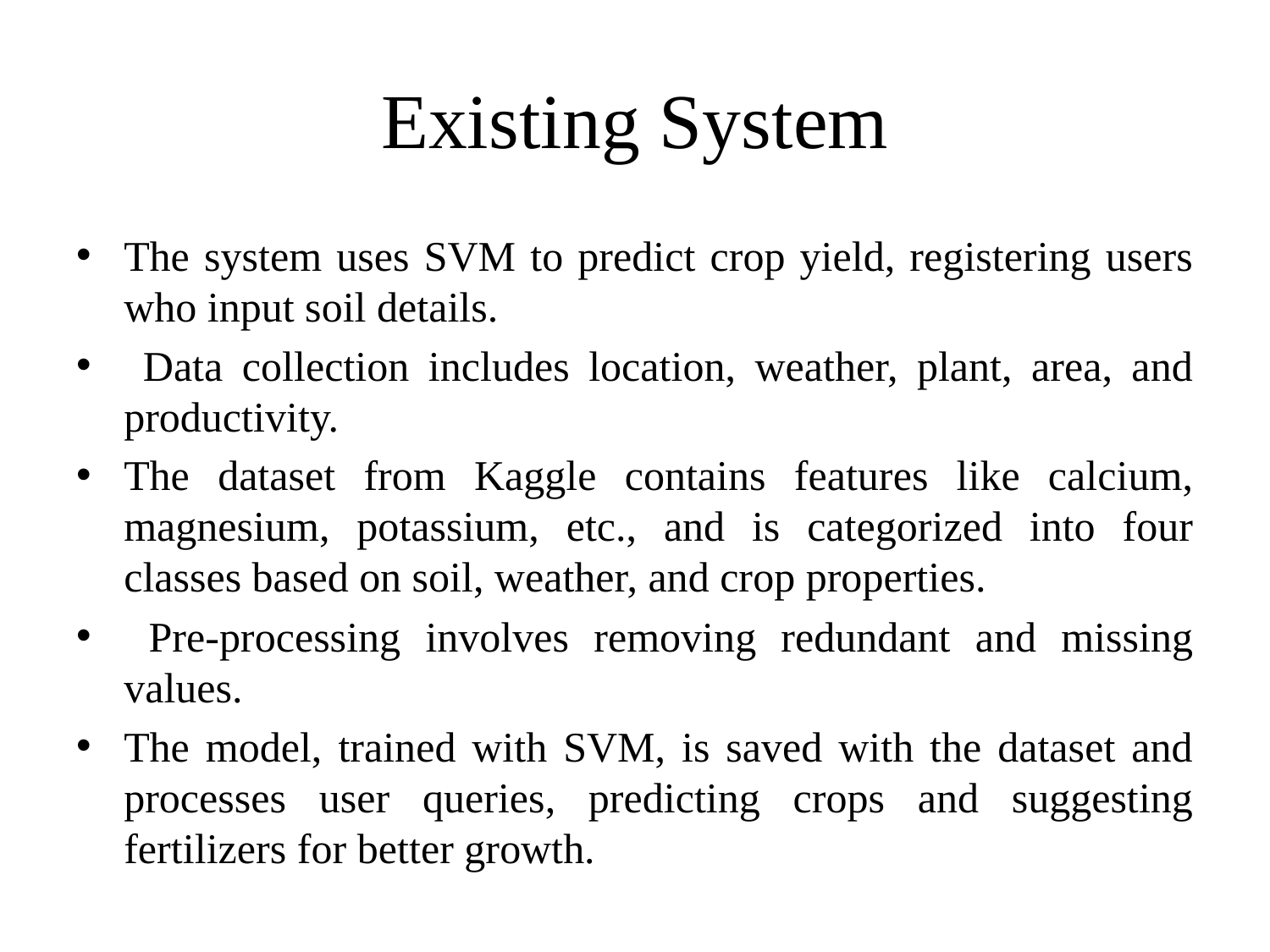

# Existing System
The system uses SVM to predict crop yield, registering users who input soil details.
 Data collection includes location, weather, plant, area, and productivity.
The dataset from Kaggle contains features like calcium, magnesium, potassium, etc., and is categorized into four classes based on soil, weather, and crop properties.
 Pre-processing involves removing redundant and missing values.
The model, trained with SVM, is saved with the dataset and processes user queries, predicting crops and suggesting fertilizers for better growth.